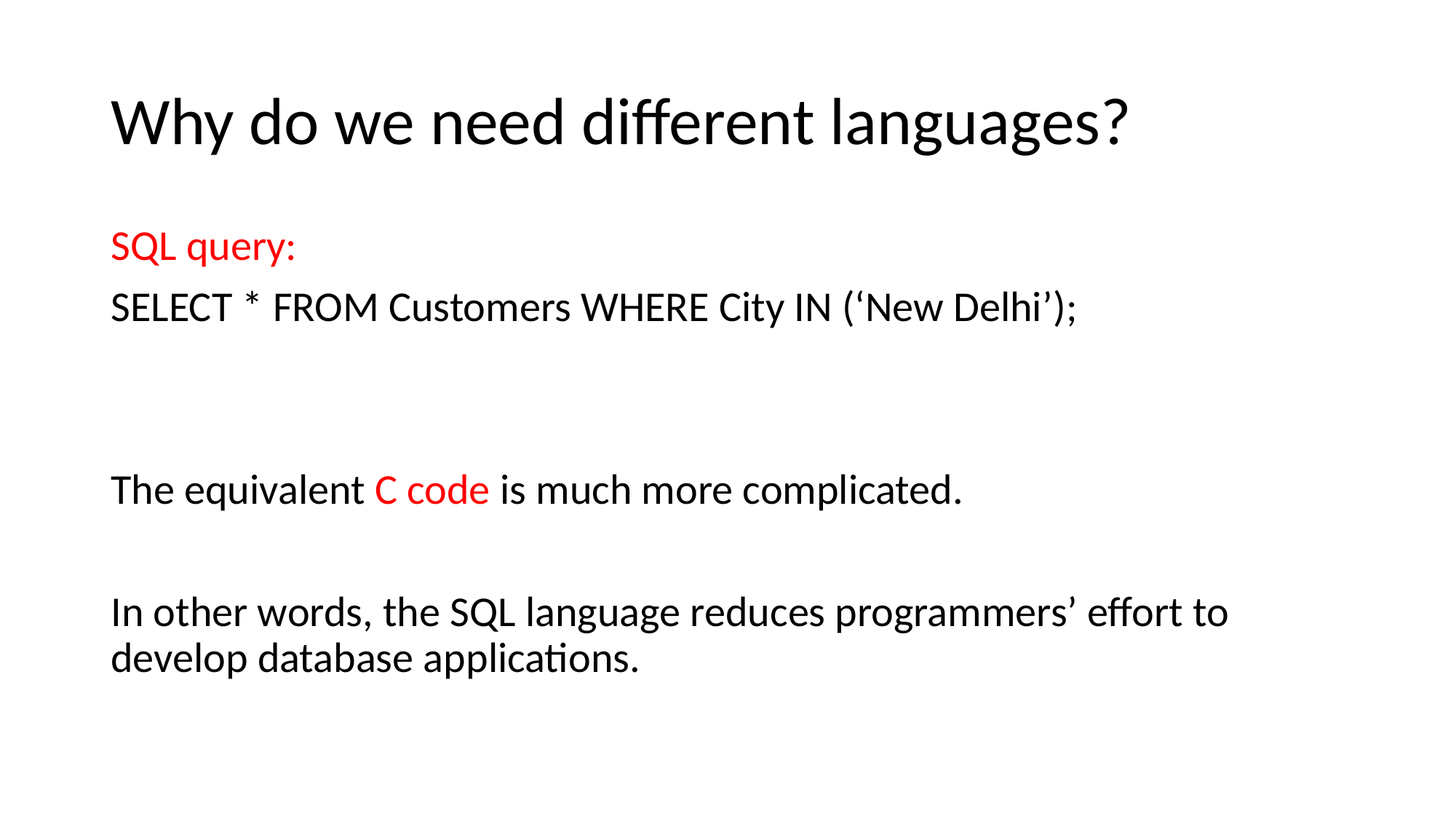

# Why do we need different languages?
SQL query:
SELECT * FROM Customers WHERE City IN (‘New Delhi’);

The equivalent C code is much more complicated.

In other words, the SQL language reduces programmers’ effort to develop database applications.